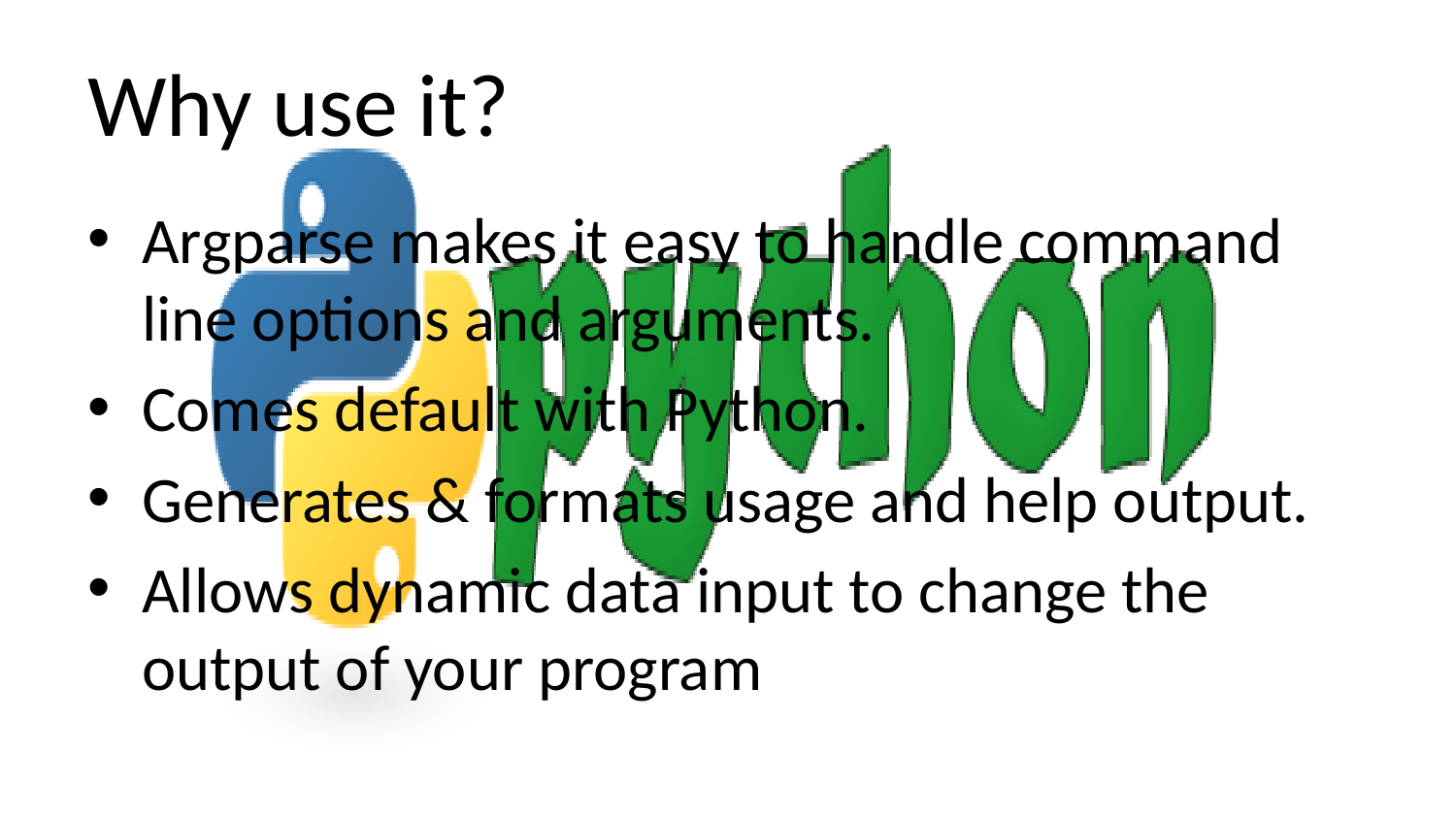

# Why use it?
Argparse makes it easy to handle command line options and arguments.
Comes default with Python.
Generates & formats usage and help output.
Allows dynamic data input to change the output of your program